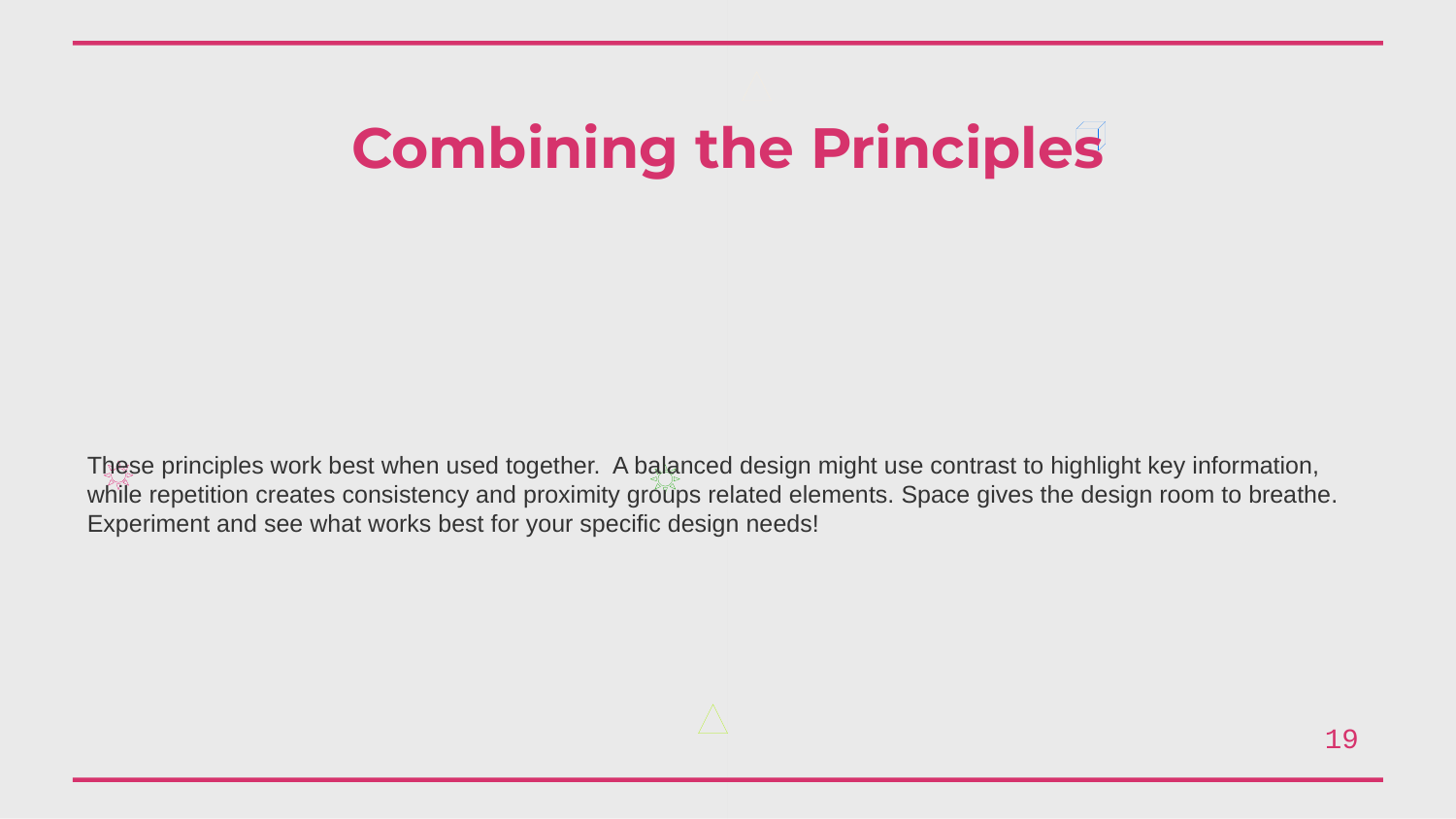

Combining the Principles

These principles work best when used together.  A balanced design might use contrast to highlight key information, while repetition creates consistency and proximity groups related elements. Space gives the design room to breathe.
Experiment and see what works best for your specific design needs!

19